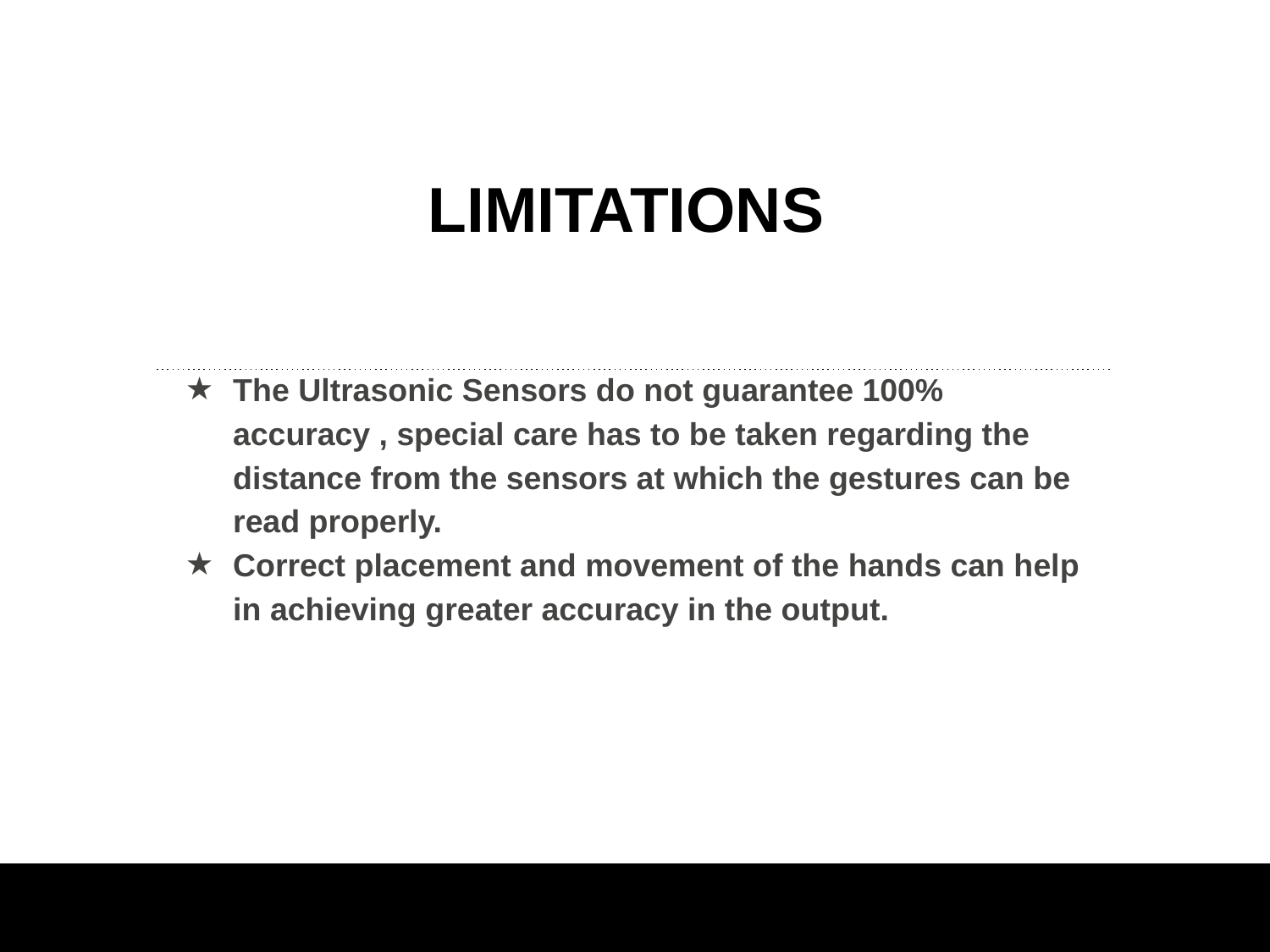

# LIMITATIONS
The Ultrasonic Sensors do not guarantee 100% accuracy , special care has to be taken regarding the distance from the sensors at which the gestures can be read properly.
Correct placement and movement of the hands can help in achieving greater accuracy in the output.